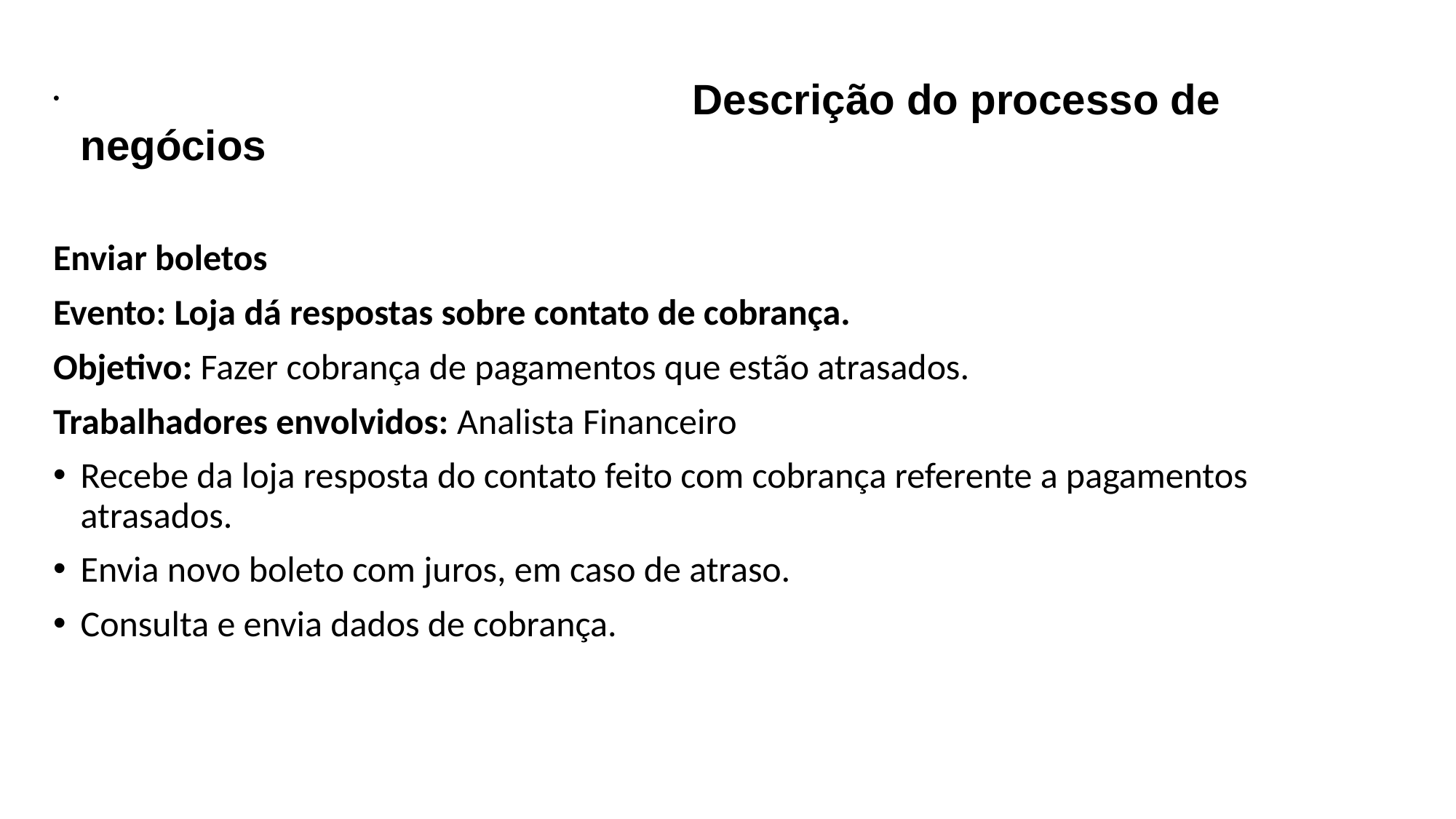

Descrição do processo de negócios

Enviar boletos
Evento: Loja dá respostas sobre contato de cobrança.
Objetivo: Fazer cobrança de pagamentos que estão atrasados.
Trabalhadores envolvidos: Analista Financeiro
Recebe da loja resposta do contato feito com cobrança referente a pagamentos atrasados.
Envia novo boleto com juros, em caso de atraso.
Consulta e envia dados de cobrança.